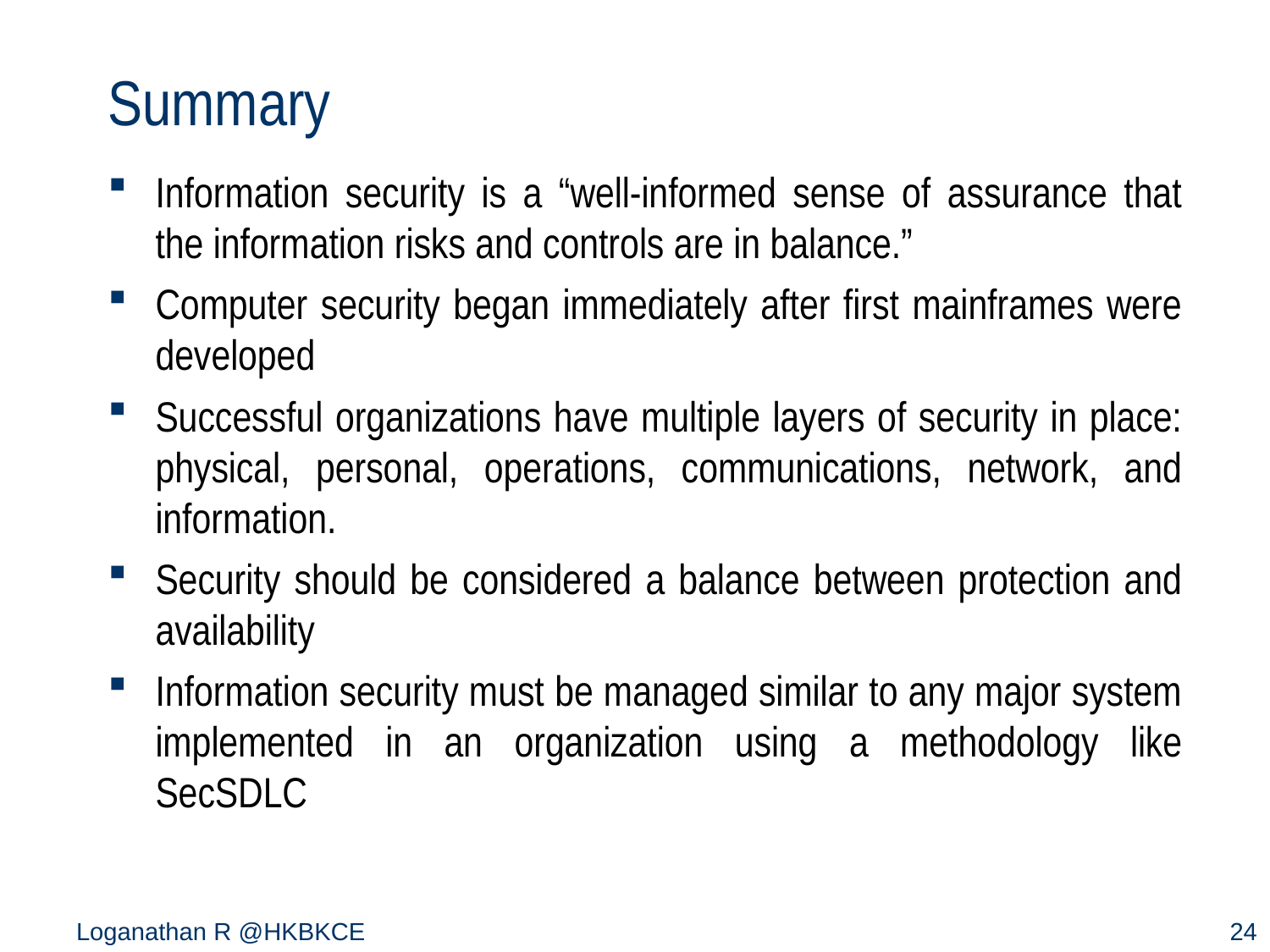

# Summary
Information security is a “well-informed sense of assurance that the information risks and controls are in balance.”
Computer security began immediately after first mainframes were developed
Successful organizations have multiple layers of security in place: physical, personal, operations, communications, network, and information.
Security should be considered a balance between protection and availability
Information security must be managed similar to any major system implemented in an organization using a methodology like SecSDLC
Loganathan R @HKBKCE
24